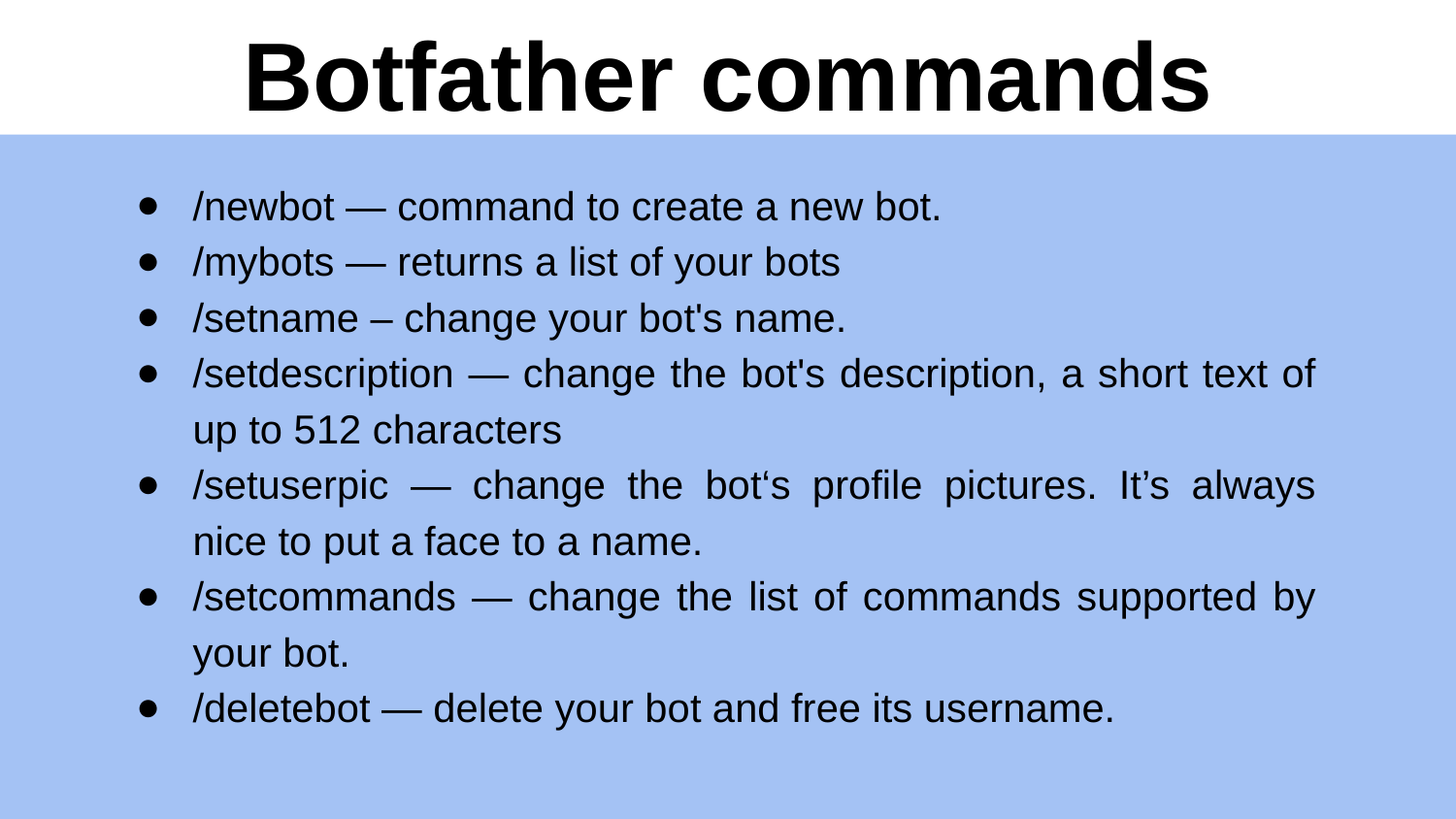

Botfather commands
/newbot — command to create a new bot.
/mybots — returns a list of your bots
/setname – change your bot's name.
/setdescription — change the bot's description, a short text of up to 512 characters
/setuserpic — change the bot‘s profile pictures. It’s always nice to put a face to a name.
/setcommands — change the list of commands supported by your bot.
/deletebot — delete your bot and free its username.